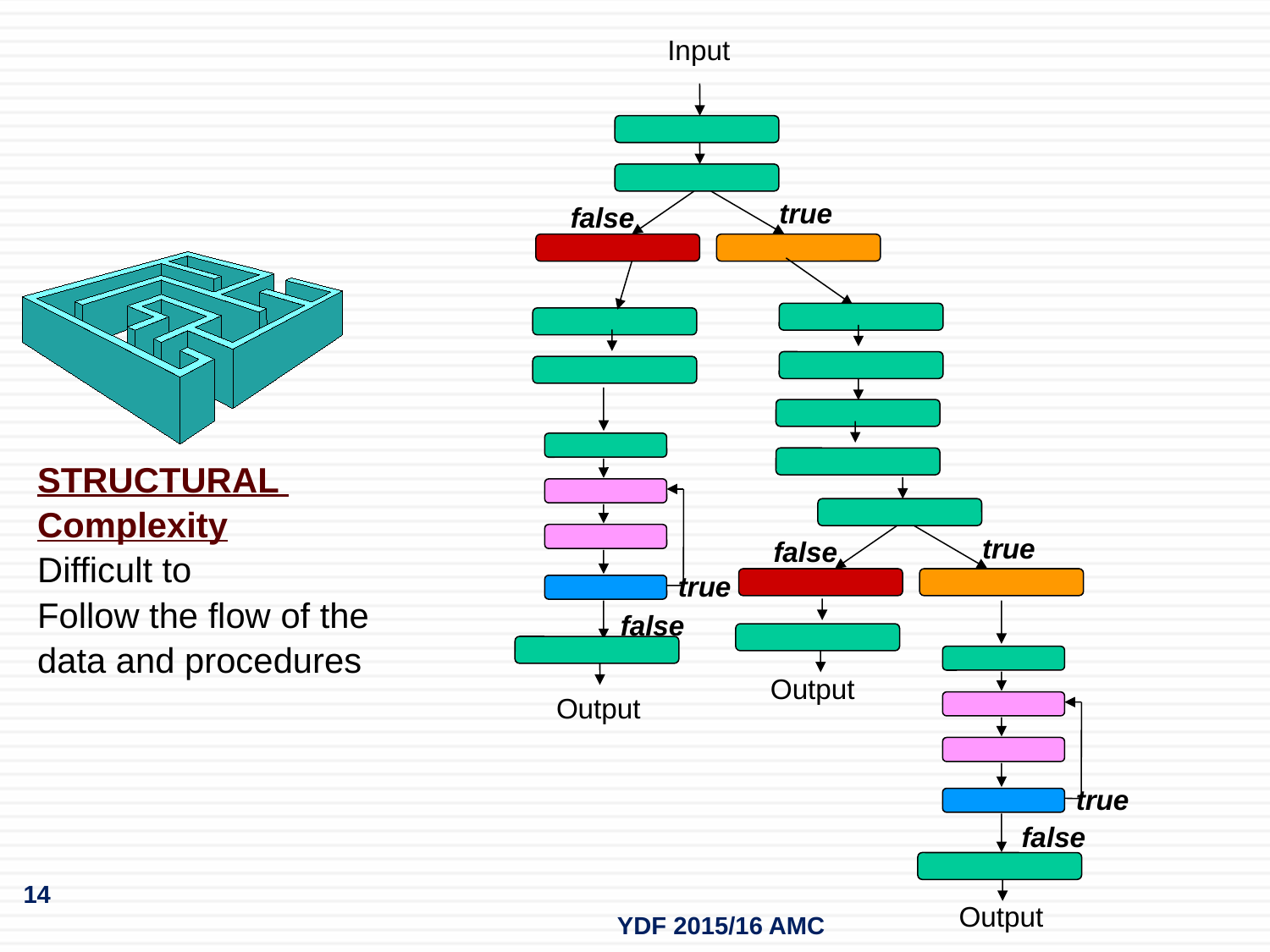

Input

true

false

true

false

true

false

Output

Output

true

false

Output

STRUCTURAL
Complexity
Difficult to
Follow the flow of the
data and procedures

14
YDF 2015/16 AMC